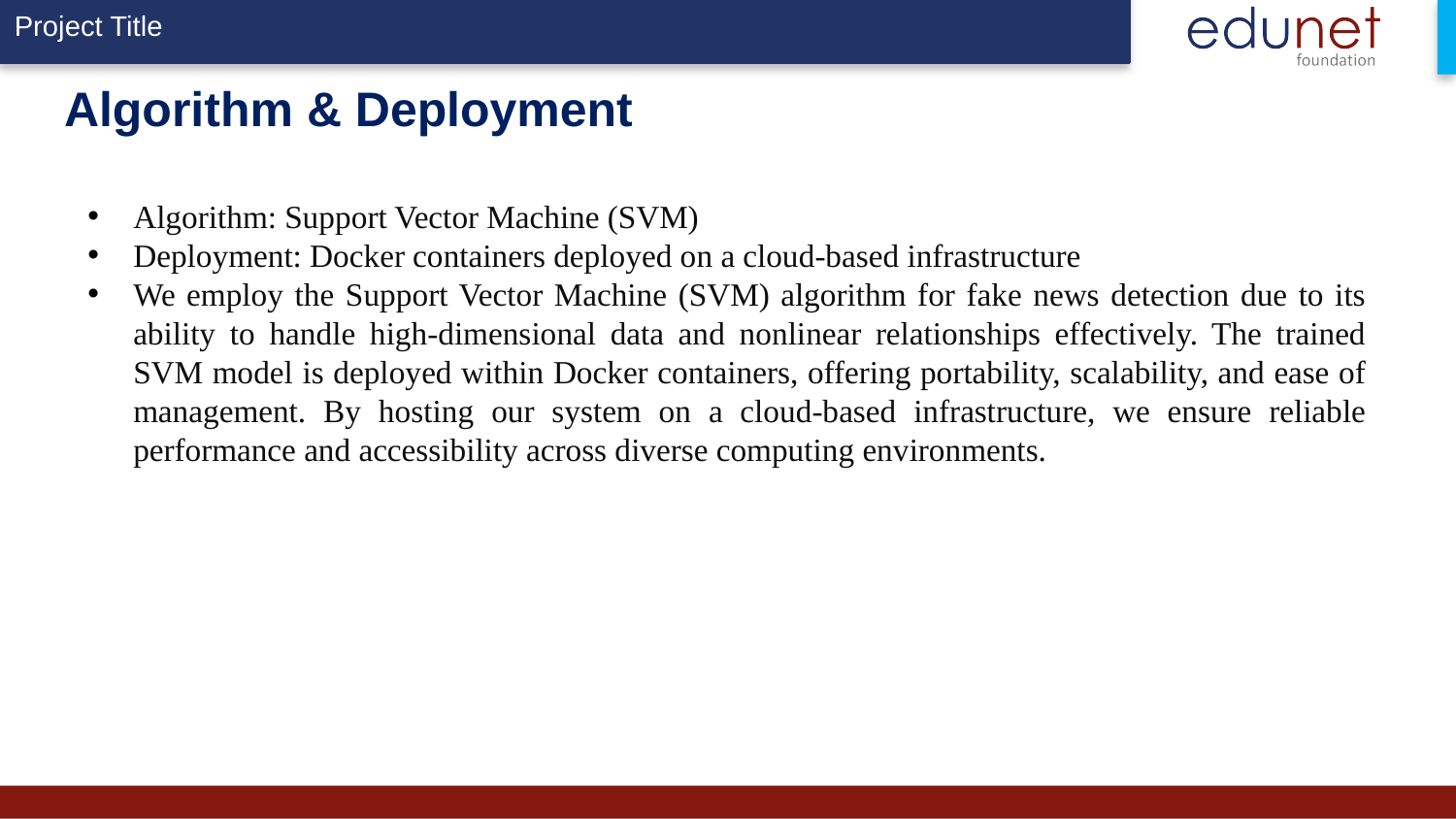

# Algorithm & Deployment
Algorithm: Support Vector Machine (SVM)
Deployment: Docker containers deployed on a cloud-based infrastructure
We employ the Support Vector Machine (SVM) algorithm for fake news detection due to its ability to handle high-dimensional data and nonlinear relationships effectively. The trained SVM model is deployed within Docker containers, offering portability, scalability, and ease of management. By hosting our system on a cloud-based infrastructure, we ensure reliable performance and accessibility across diverse computing environments.